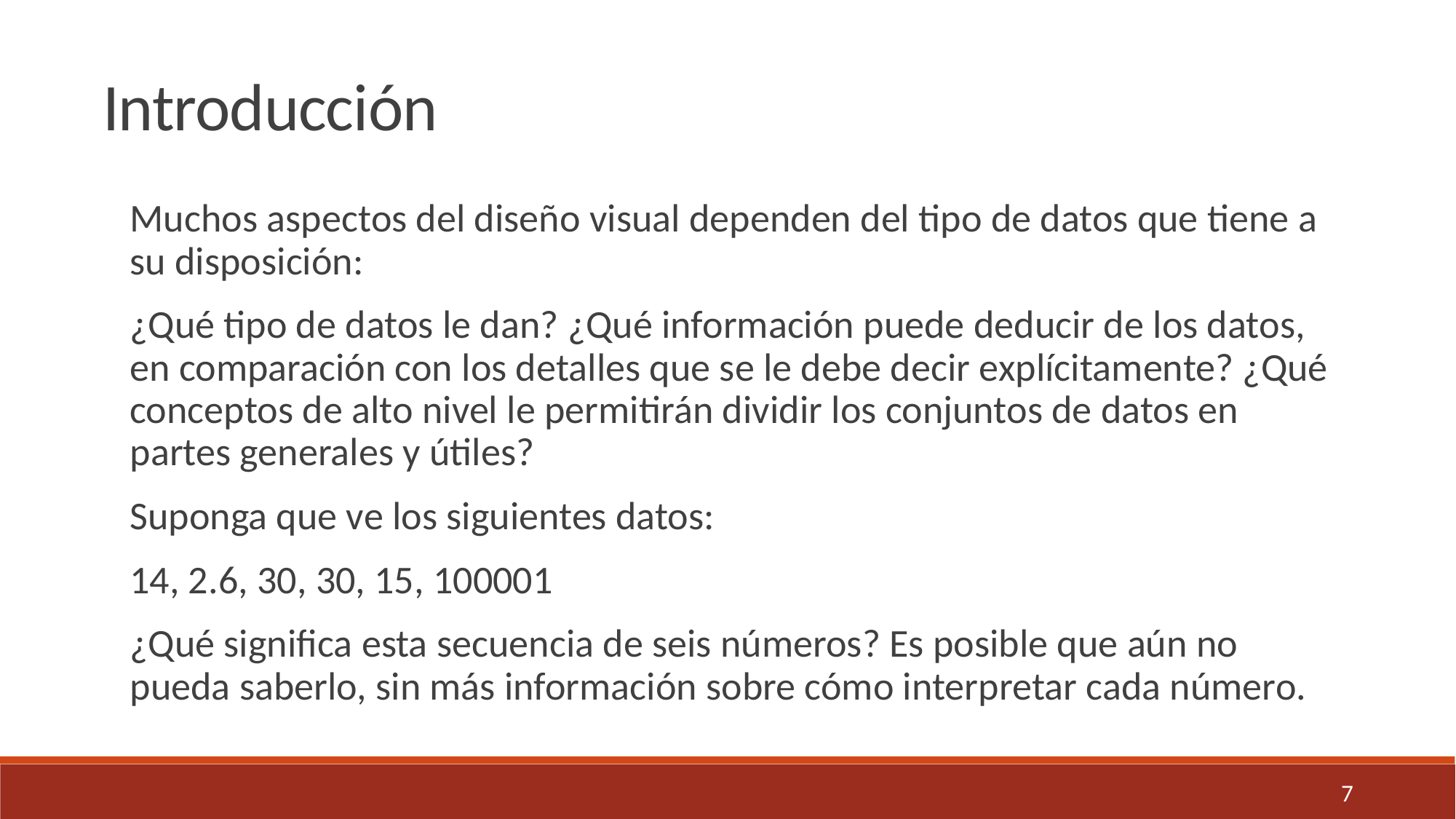

Introducción
Muchos aspectos del diseño visual dependen del tipo de datos que tiene a su disposición:
¿Qué tipo de datos le dan? ¿Qué información puede deducir de los datos, en comparación con los detalles que se le debe decir explícitamente? ¿Qué conceptos de alto nivel le permitirán dividir los conjuntos de datos en partes generales y útiles?
Suponga que ve los siguientes datos:
14, 2.6, 30, 30, 15, 100001
¿Qué significa esta secuencia de seis números? Es posible que aún no pueda saberlo, sin más información sobre cómo interpretar cada número.
7